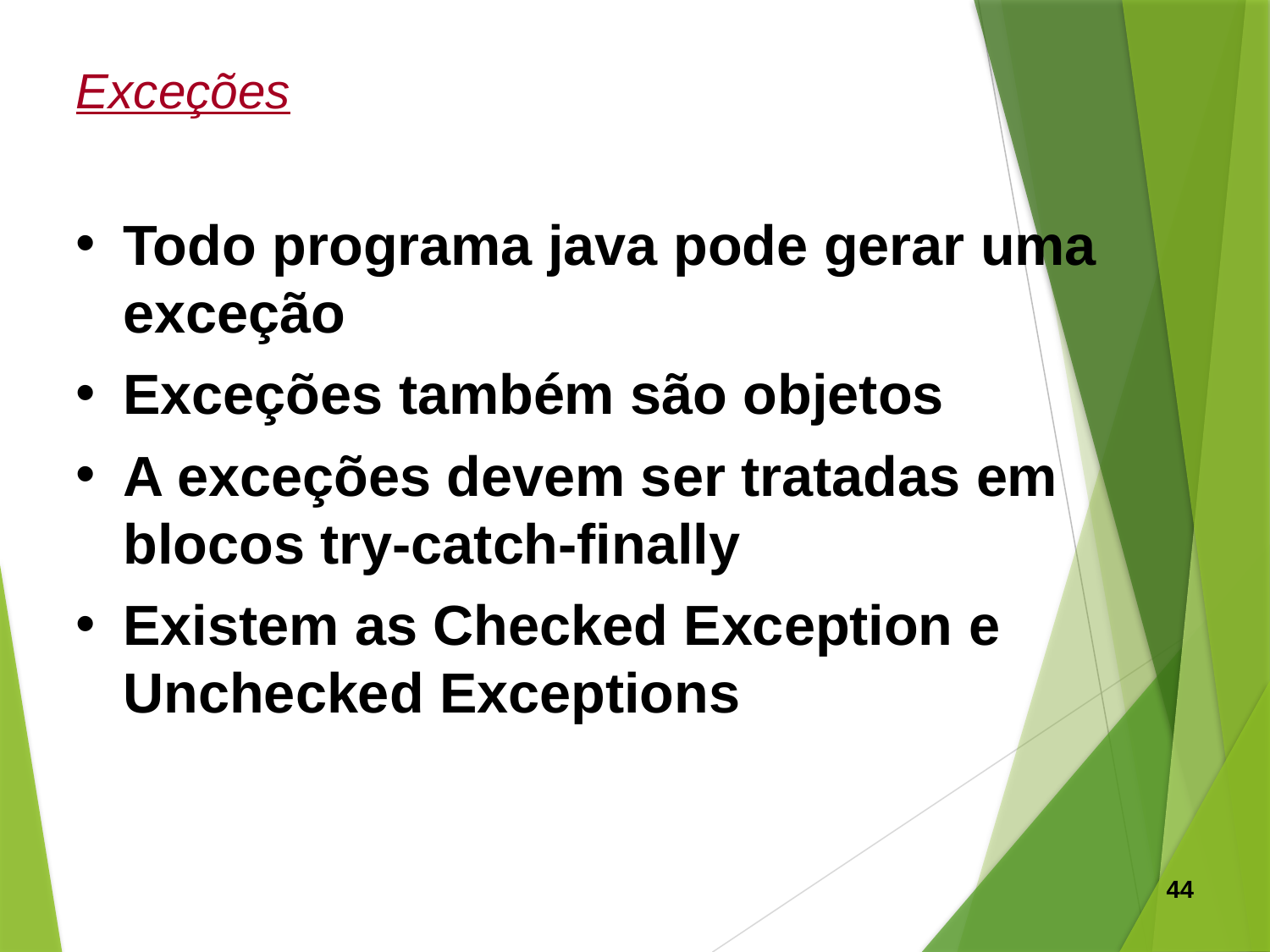

Exceções
Todo programa java pode gerar uma exceção
Exceções também são objetos
A exceções devem ser tratadas em blocos try-catch-finally
Existem as Checked Exception e Unchecked Exceptions

44